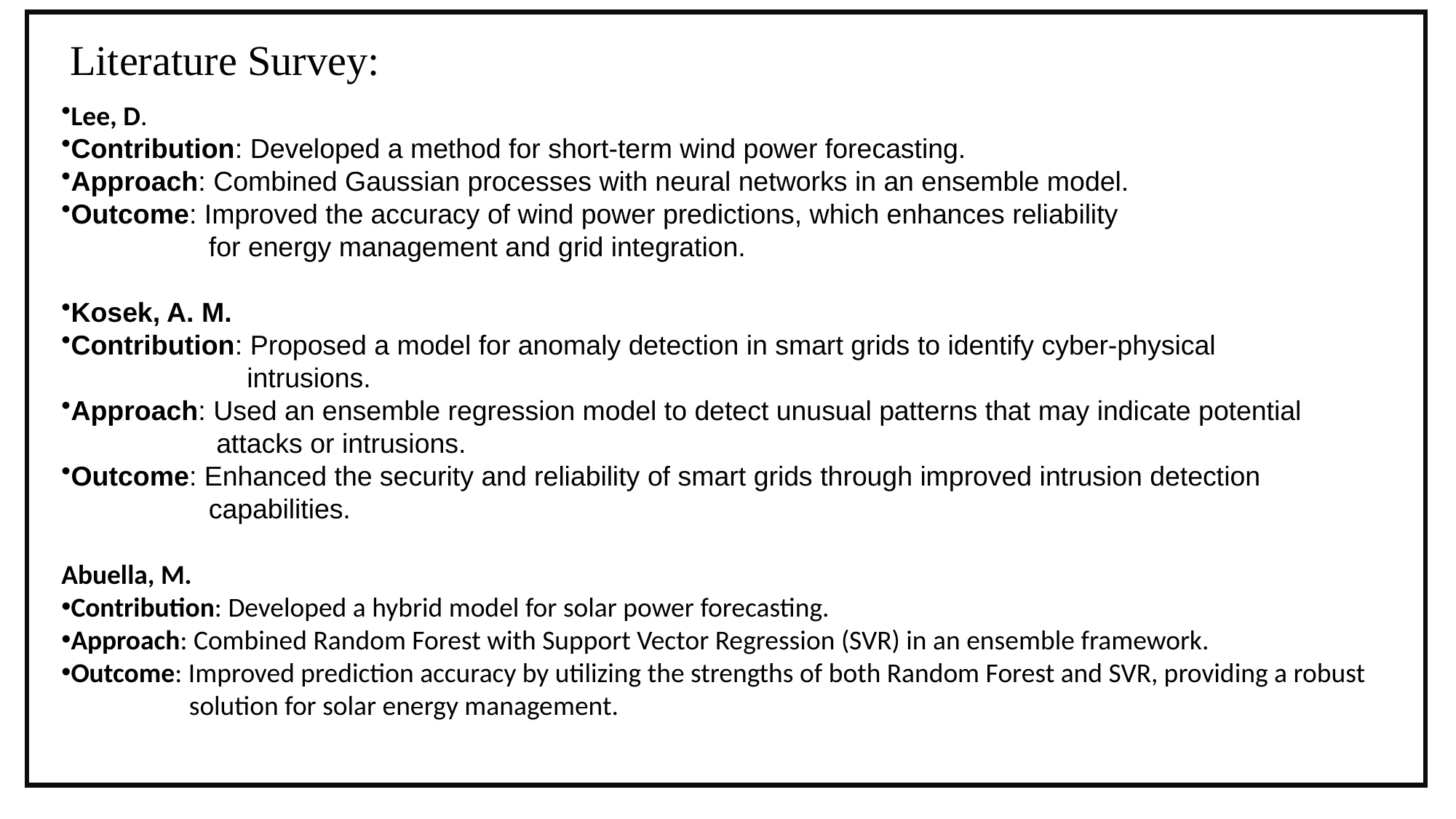

# Literature Survey:
Lee, D.
Contribution: Developed a method for short-term wind power forecasting.
Approach: Combined Gaussian processes with neural networks in an ensemble model.
Outcome: Improved the accuracy of wind power predictions, which enhances reliability
	     for energy management and grid integration.

Kosek, A. M.
Contribution: Proposed a model for anomaly detection in smart grids to identify cyber-physical
	          intrusions.
Approach: Used an ensemble regression model to detect unusual patterns that may indicate potential
	      attacks or intrusions.
Outcome: Enhanced the security and reliability of smart grids through improved intrusion detection
	     capabilities.

Abuella, M.
Contribution: Developed a hybrid model for solar power forecasting.
Approach: Combined Random Forest with Support Vector Regression (SVR) in an ensemble framework.
Outcome: Improved prediction accuracy by utilizing the strengths of both Random Forest and SVR, providing a robust
	   solution for solar energy management.